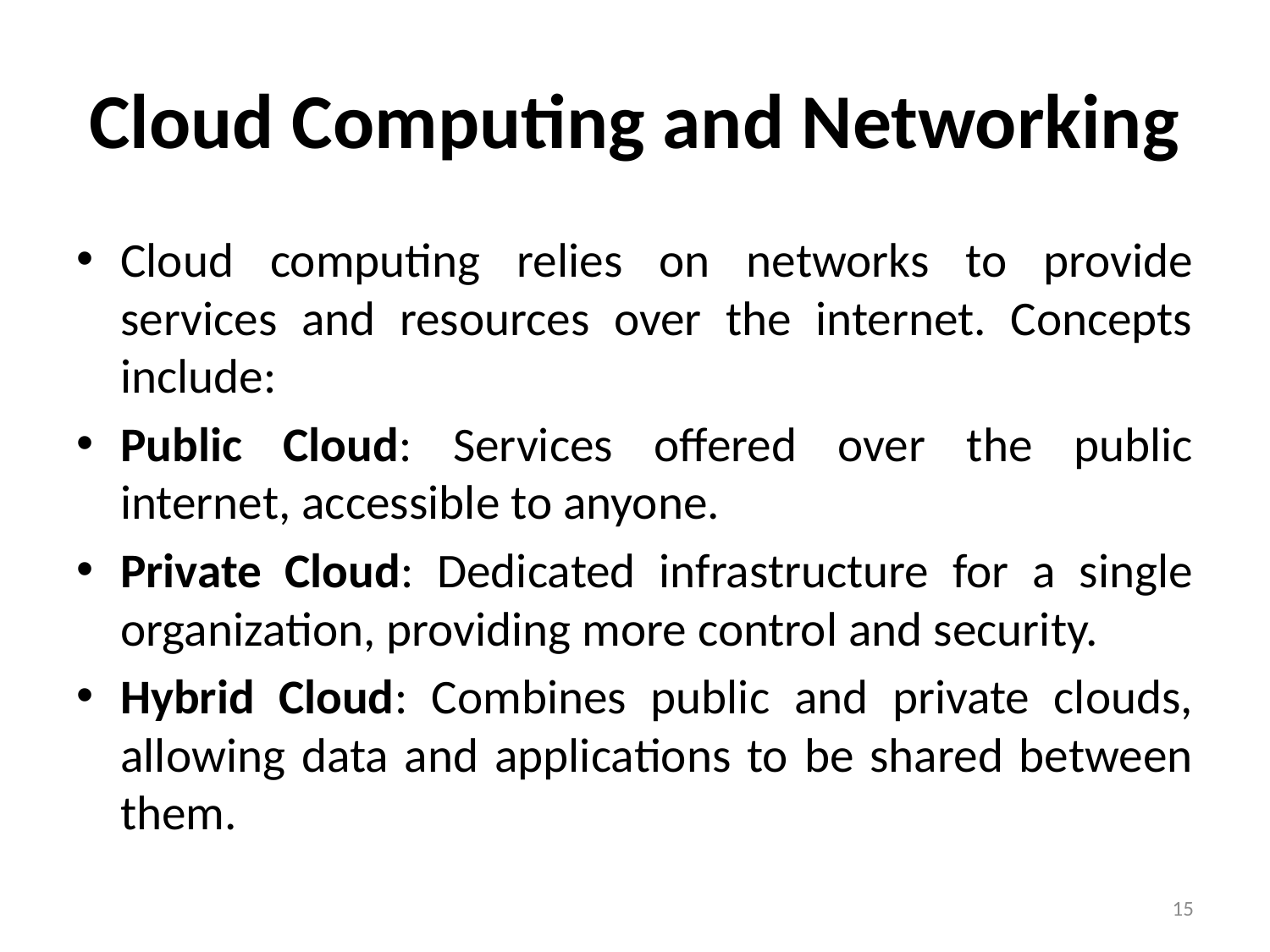

# Cloud Computing and Networking
Cloud computing relies on networks to provide services and resources over the internet. Concepts include:
Public Cloud: Services offered over the public internet, accessible to anyone.
Private Cloud: Dedicated infrastructure for a single organization, providing more control and security.
Hybrid Cloud: Combines public and private clouds, allowing data and applications to be shared between them.

15